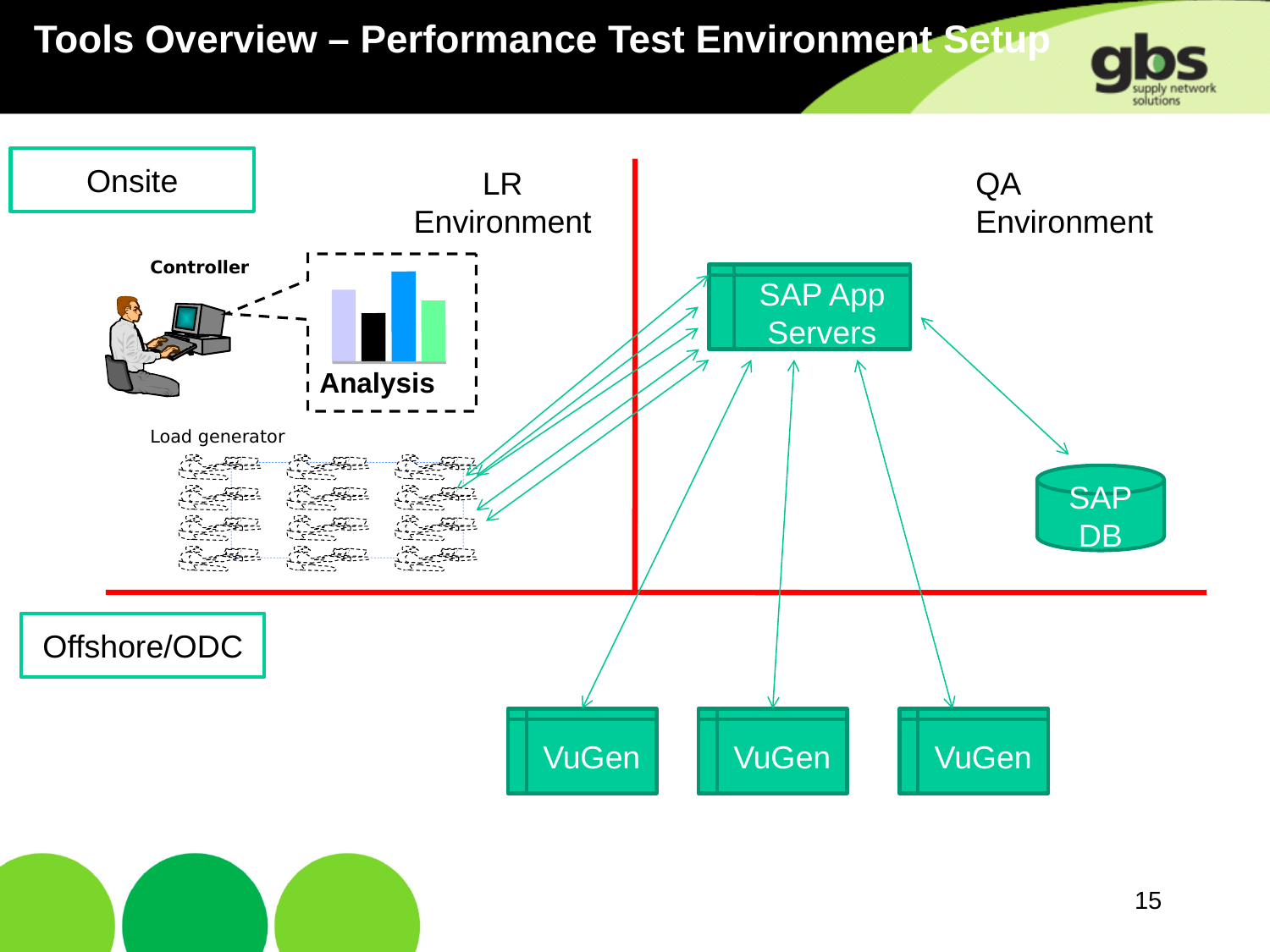

# Tools Overview – Performance Test Environment Setup
Onsite
LR Environment
QA Environment
Controller

Analysis
SAP App
Servers

Load generator

SAP
DB
Offshore/ODC
VuGen
VuGen
VuGen
15